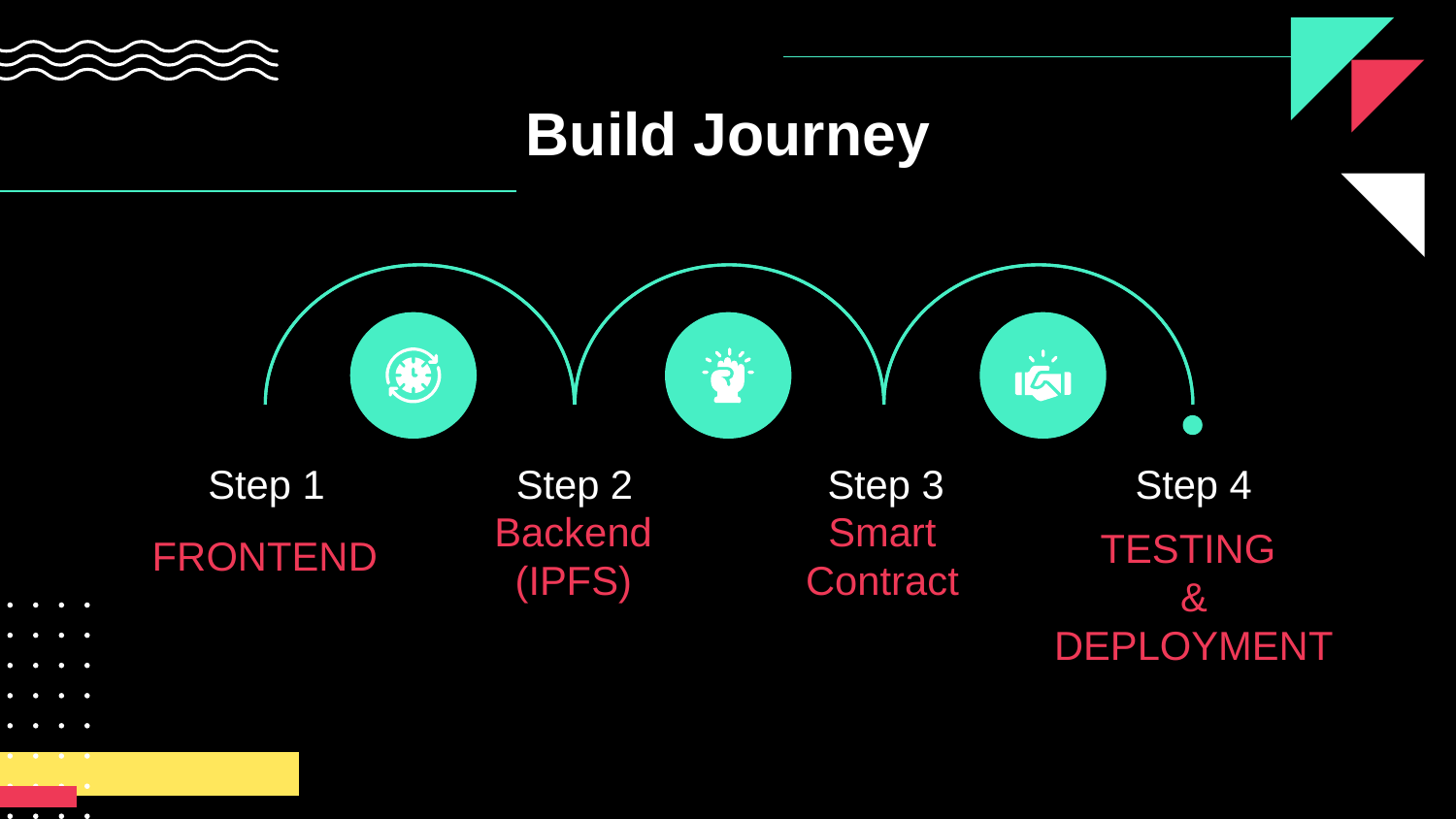

# Build Journey

Step 2
Step 3
Step 4
Step 1
FRONTEND
Backend (IPFS)
Smart Contract
TESTING
& DEPLOYMENT